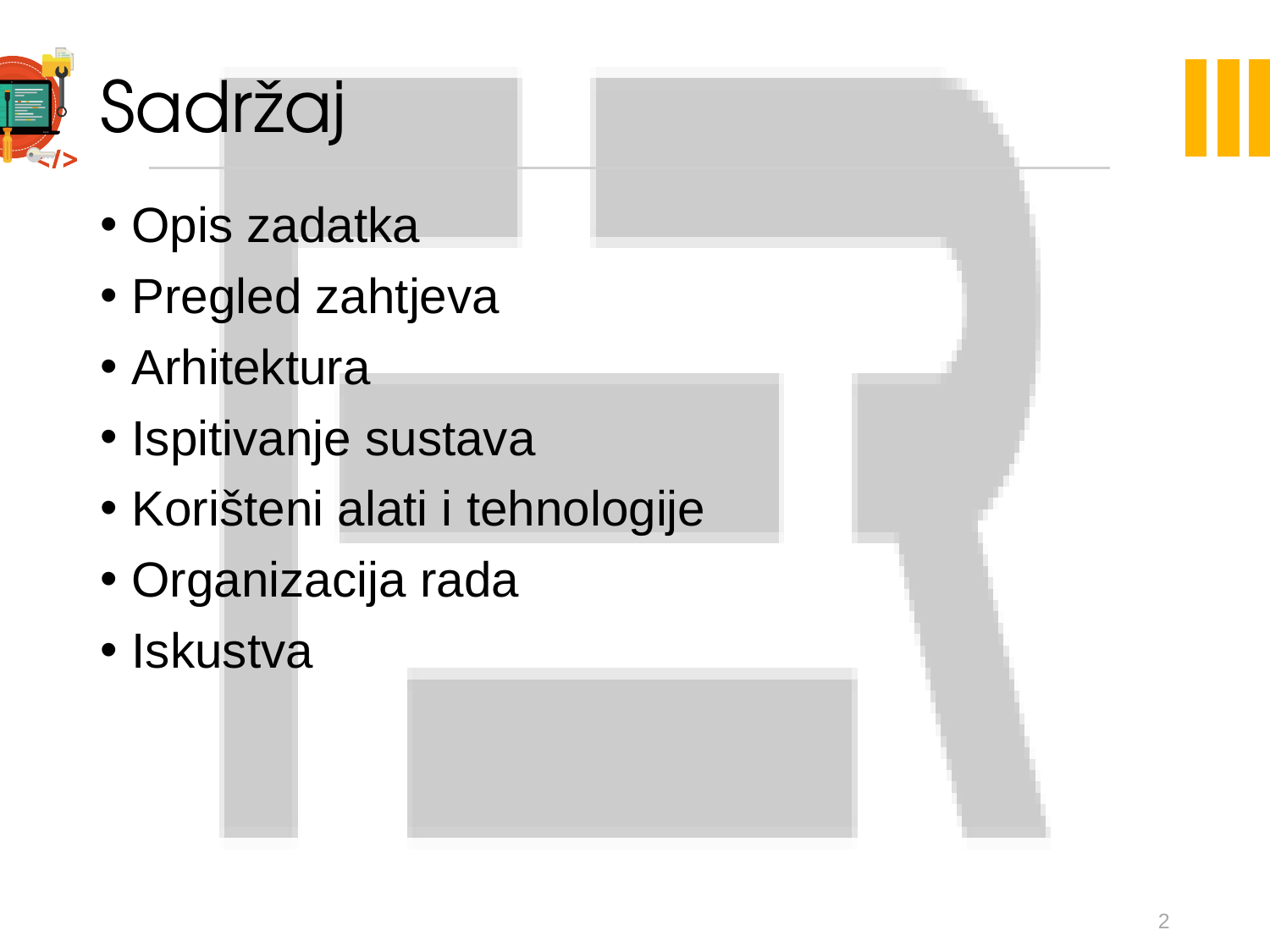

# Sadržaj
Opis zadatka
Pregled zahtjeva
Arhitektura
Ispitivanje sustava
Korišteni alati i tehnologije
Organizacija rada
Iskustva
2